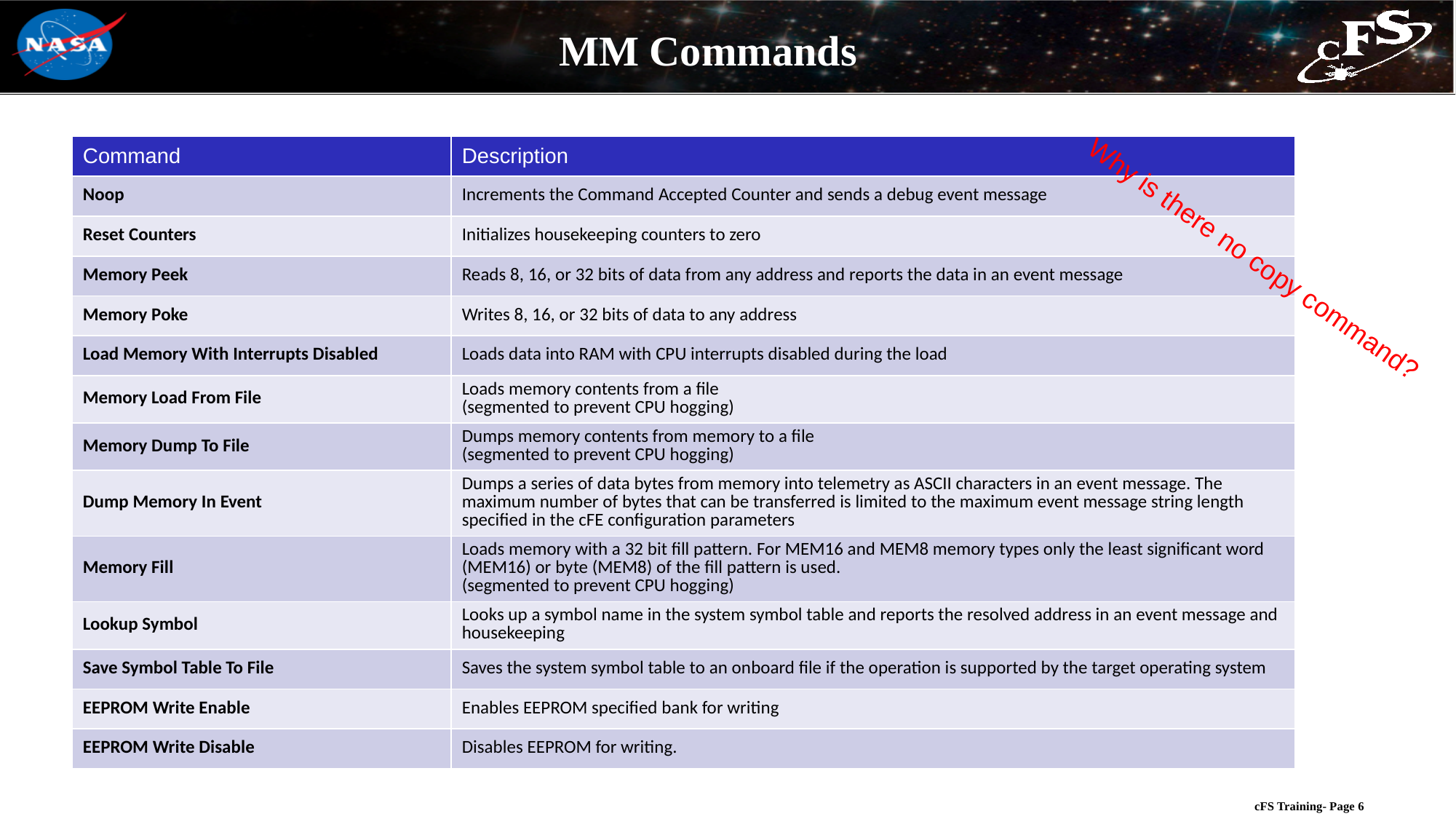

# MM Commands
| Command | Description |
| --- | --- |
| Noop | Increments the Command Accepted Counter and sends a debug event message |
| Reset Counters | Initializes housekeeping counters to zero |
| Memory Peek | Reads 8, 16, or 32 bits of data from any address and reports the data in an event message |
| Memory Poke | Writes 8, 16, or 32 bits of data to any address |
| Load Memory With Interrupts Disabled | Loads data into RAM with CPU interrupts disabled during the load |
| Memory Load From File | Loads memory contents from a file (segmented to prevent CPU hogging) |
| Memory Dump To File | Dumps memory contents from memory to a file (segmented to prevent CPU hogging) |
| Dump Memory In Event | Dumps a series of data bytes from memory into telemetry as ASCII characters in an event message. The maximum number of bytes that can be transferred is limited to the maximum event message string length specified in the cFE configuration parameters |
| Memory Fill | Loads memory with a 32 bit fill pattern. For MEM16 and MEM8 memory types only the least significant word (MEM16) or byte (MEM8) of the fill pattern is used. (segmented to prevent CPU hogging) |
| Lookup Symbol | Looks up a symbol name in the system symbol table and reports the resolved address in an event message and housekeeping |
| Save Symbol Table To File | Saves the system symbol table to an onboard file if the operation is supported by the target operating system |
| EEPROM Write Enable | Enables EEPROM specified bank for writing |
| EEPROM Write Disable | Disables EEPROM for writing. |
Why is there no copy command?